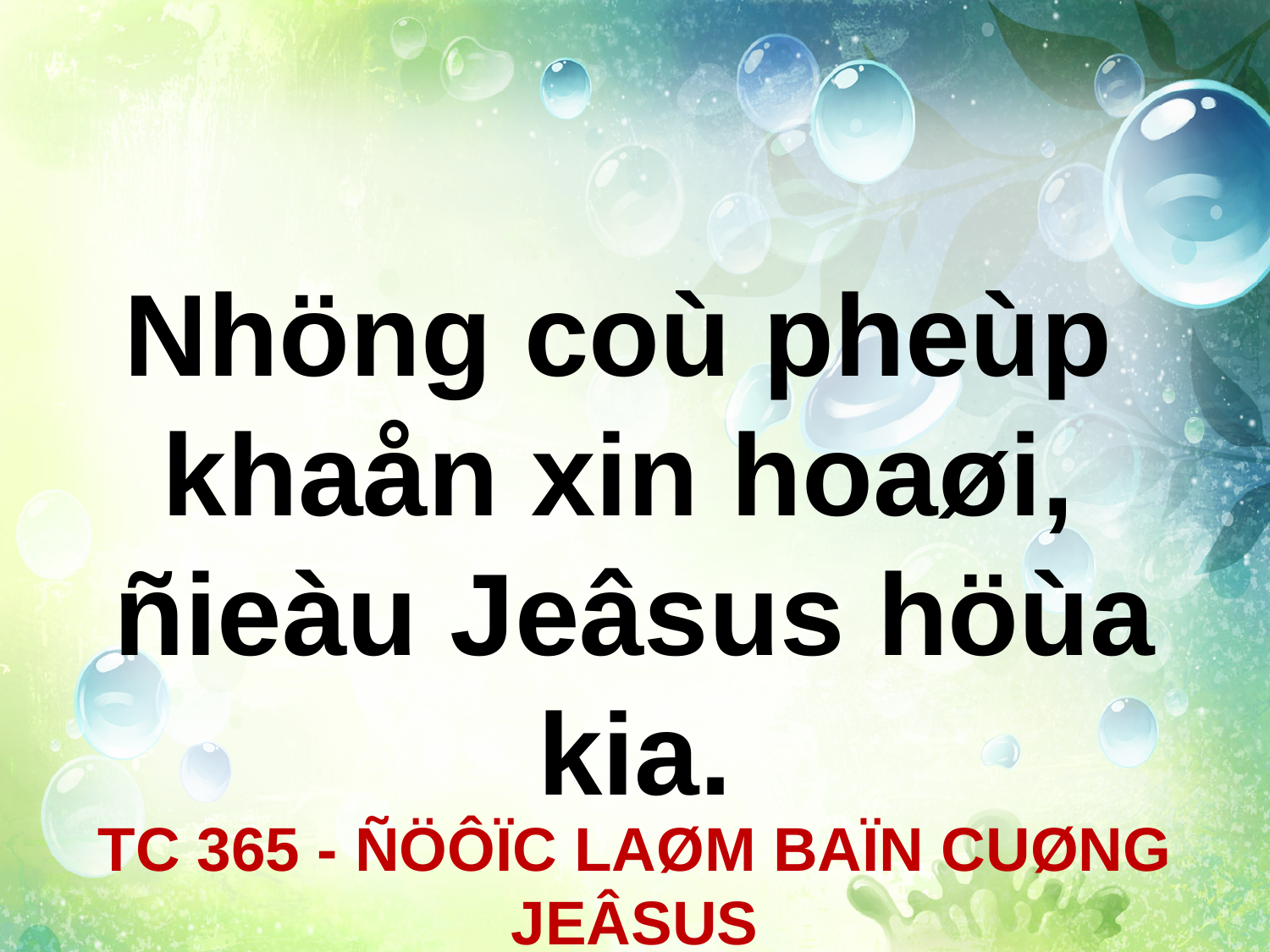

Nhöng coù pheùp
khaån xin hoaøi,
ñieàu Jeâsus höùa kia.
TC 365 - ÑÖÔÏC LAØM BAÏN CUØNG JEÂSUS